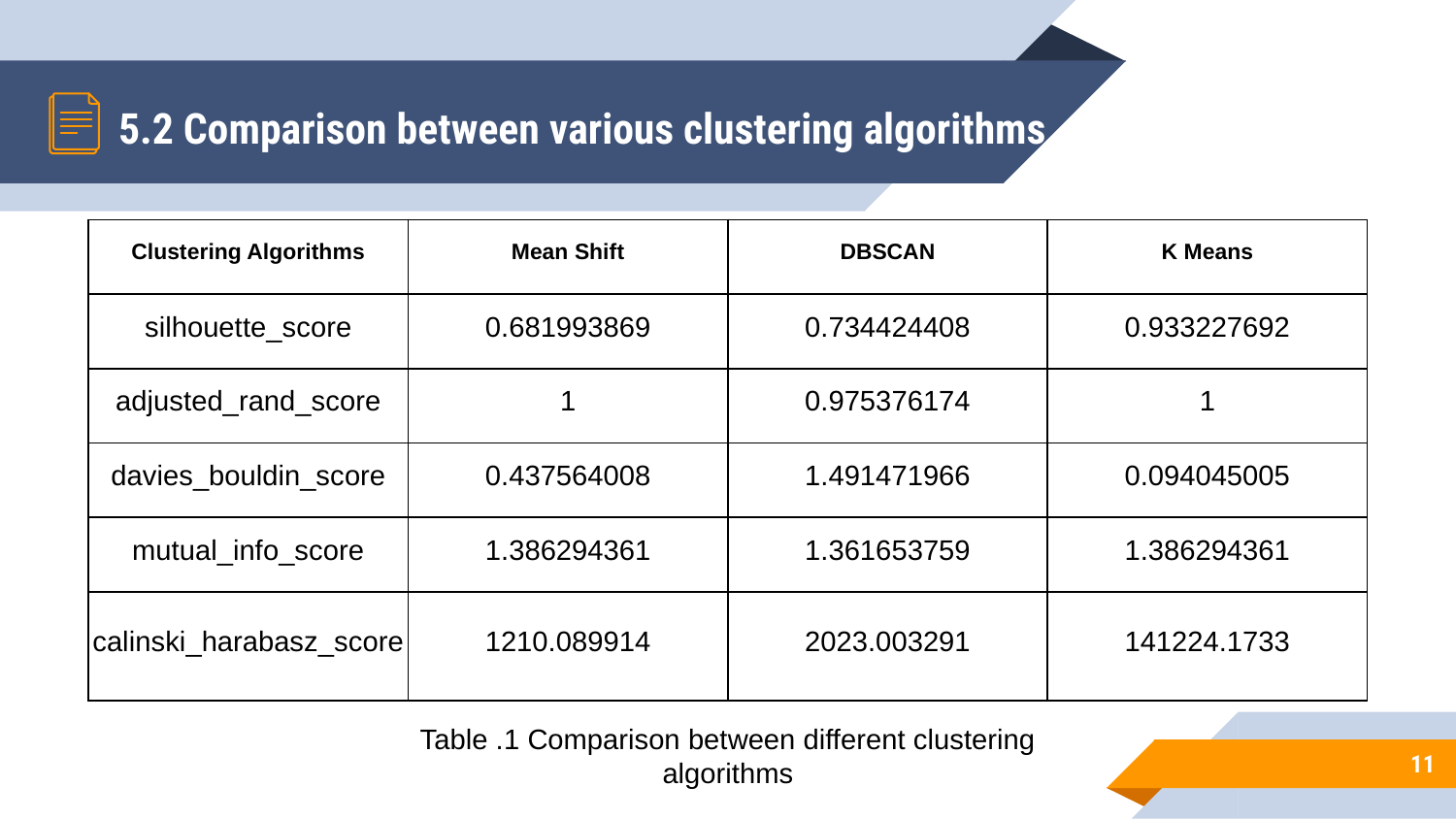

# 5.2 Comparison between various clustering algorithms

| Clustering Algorithms | Mean Shift | DBSCAN | K Means |
| --- | --- | --- | --- |
| silhouette\_score | 0.681993869 | 0.734424408 | 0.933227692 |
| adjusted\_rand\_score | 1 | 0.975376174 | 1 |
| davies\_bouldin\_score | 0.437564008 | 1.491471966 | 0.094045005 |
| mutual\_info\_score | 1.386294361 | 1.361653759 | 1.386294361 |
| calinski\_harabasz\_score | 1210.089914 | 2023.003291 | 141224.1733 |
Table .1 Comparison between different clustering algorithms
11